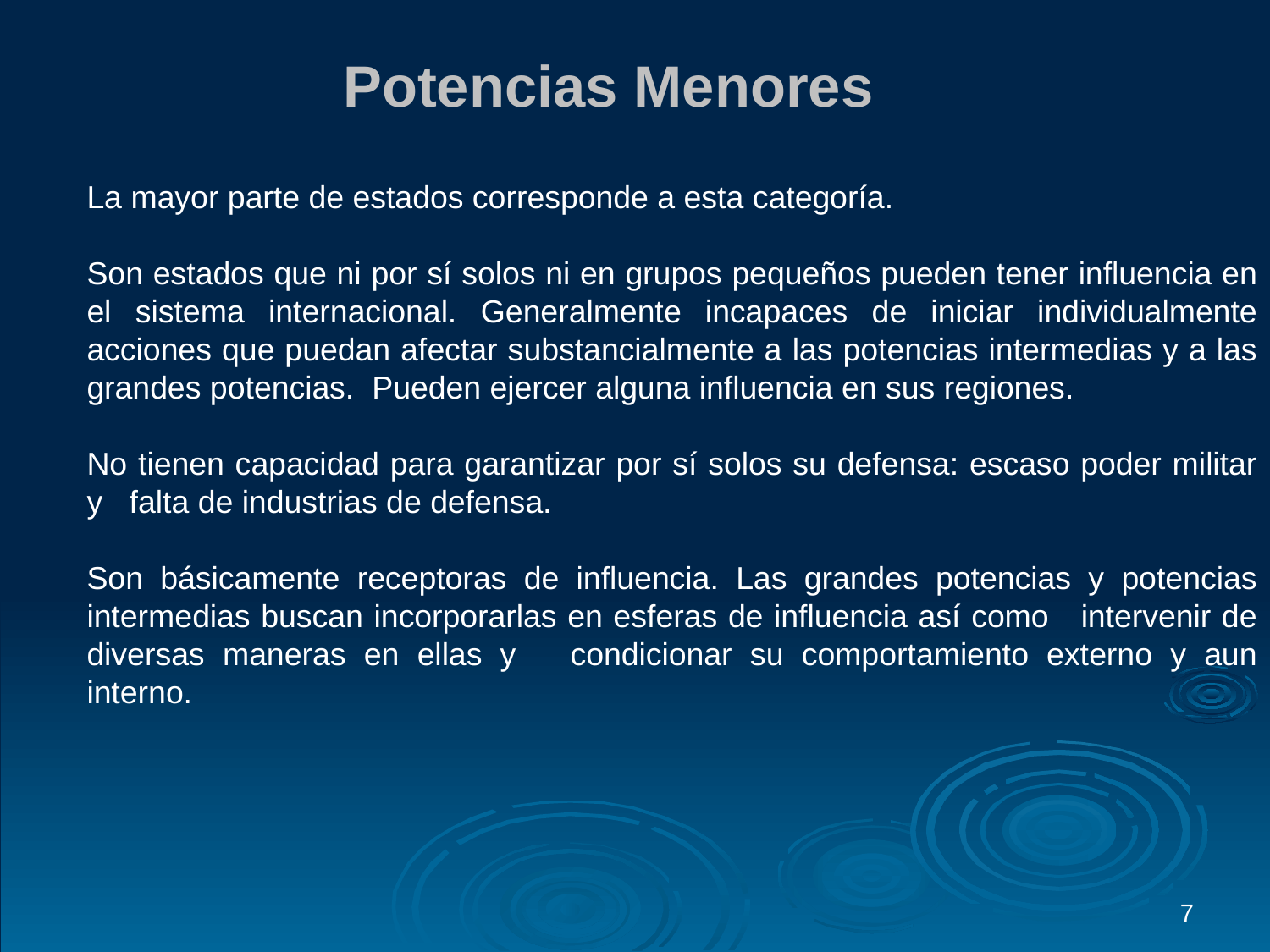

Potencias Menores
La mayor parte de estados corresponde a esta categoría.

Son estados que ni por sí solos ni en grupos pequeños pueden tener influencia en el sistema internacional. Generalmente incapaces de iniciar individualmente acciones que puedan afectar substancialmente a las potencias intermedias y a las grandes potencias.  Pueden ejercer alguna influencia en sus regiones.

No tienen capacidad para garantizar por sí solos su defensa: escaso poder militar y   falta de industrias de defensa.

Son básicamente receptoras de influencia. Las grandes potencias y potencias intermedias buscan incorporarlas en esferas de influencia así como   intervenir de diversas maneras en ellas y   condicionar su comportamiento externo y aun interno.
7